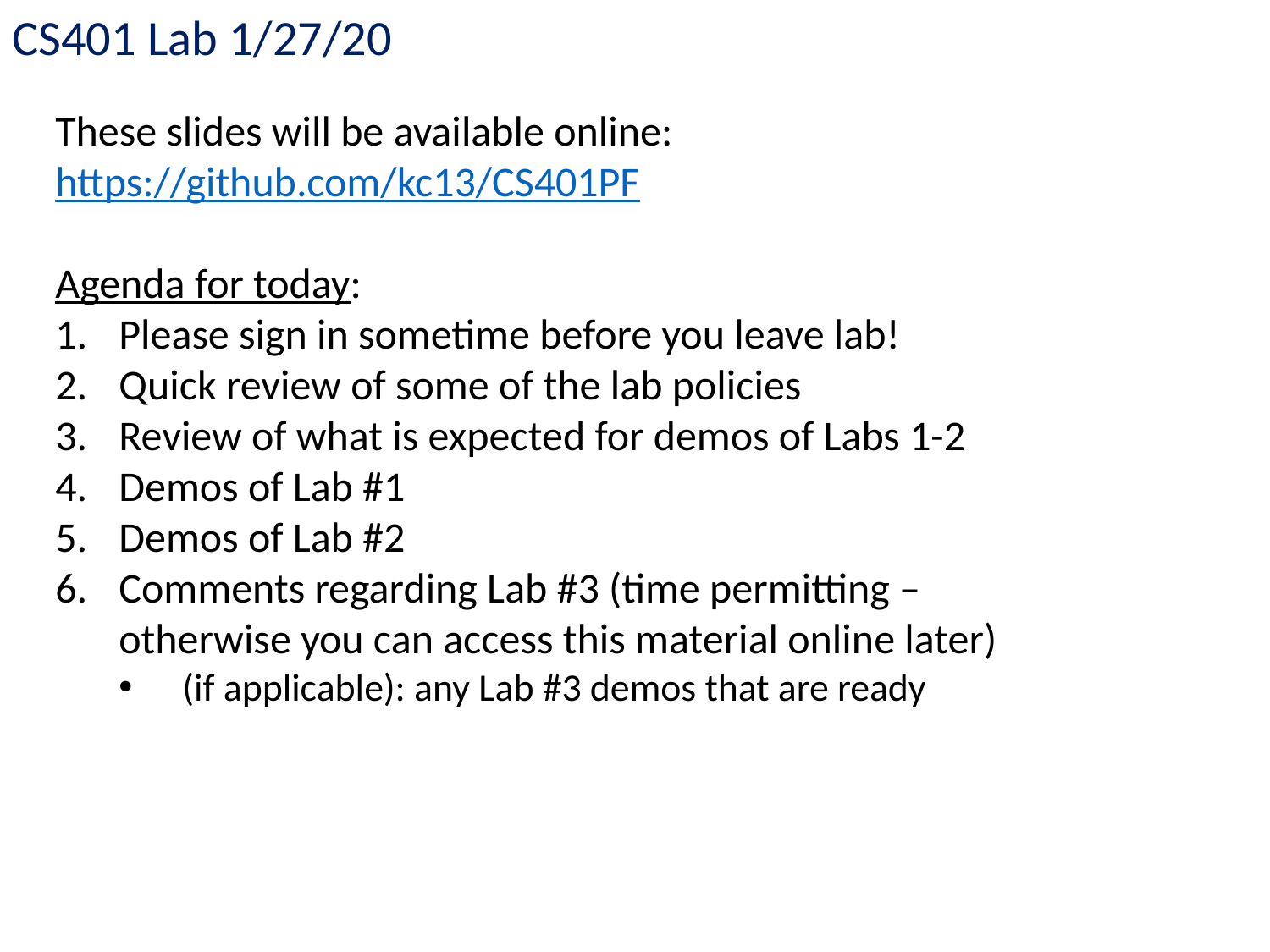

CS401 Lab 1/27/20
These slides will be available online:
https://github.com/kc13/CS401PF

Agenda for today:
Please sign in sometime before you leave lab!
Quick review of some of the lab policies
Review of what is expected for demos of Labs 1-2
Demos of Lab #1
Demos of Lab #2
Comments regarding Lab #3 (time permitting – otherwise you can access this material online later)
(if applicable): any Lab #3 demos that are ready